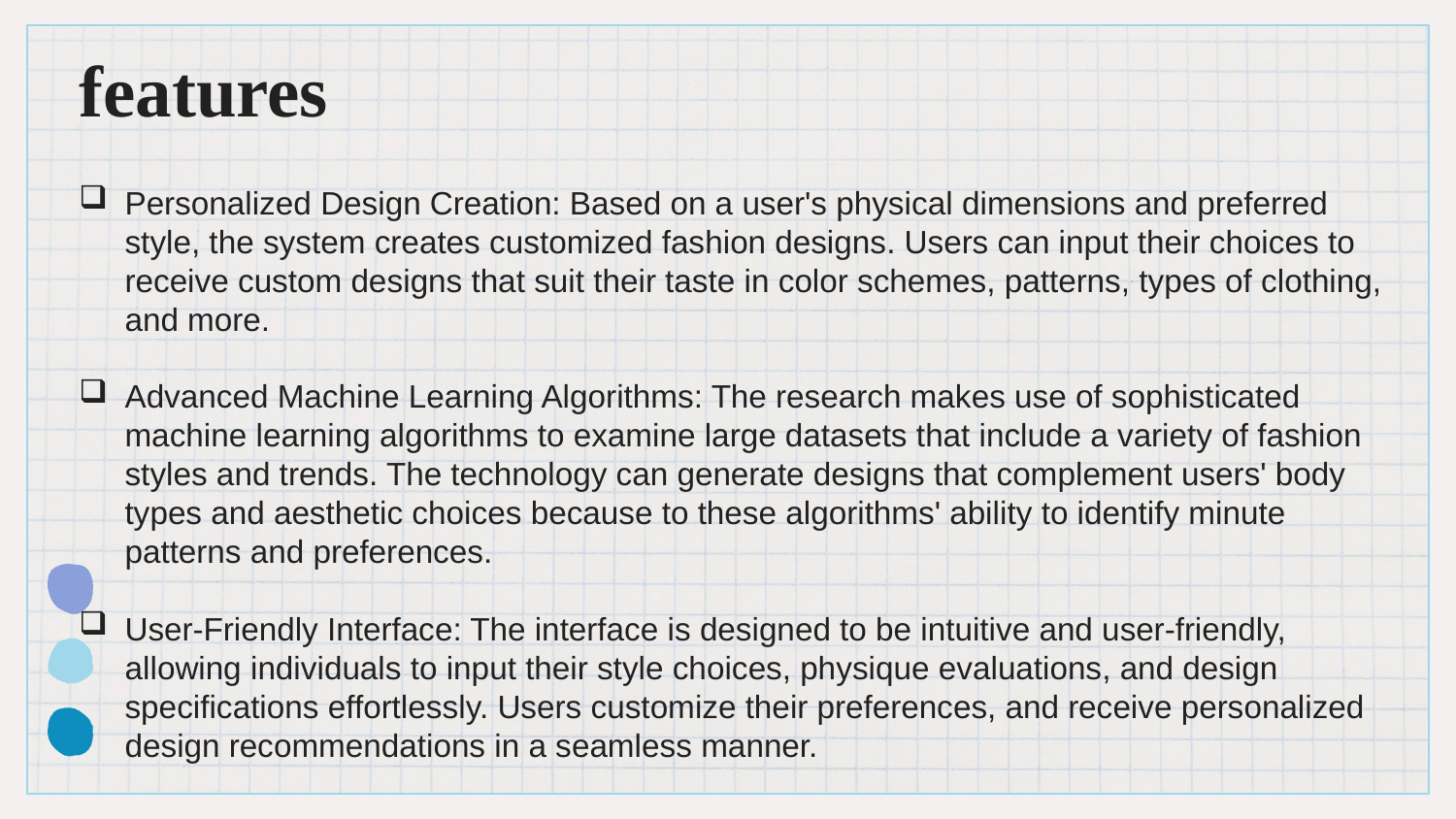

# features
Personalized Design Creation: Based on a user's physical dimensions and preferred style, the system creates customized fashion designs. Users can input their choices to receive custom designs that suit their taste in color schemes, patterns, types of clothing, and more.

Advanced Machine Learning Algorithms: The research makes use of sophisticated machine learning algorithms to examine large datasets that include a variety of fashion styles and trends. The technology can generate designs that complement users' body types and aesthetic choices because to these algorithms' ability to identify minute patterns and preferences.
User-Friendly Interface: The interface is designed to be intuitive and user-friendly, allowing individuals to input their style choices, physique evaluations, and design specifications effortlessly. Users customize their preferences, and receive personalized design recommendations in a seamless manner.